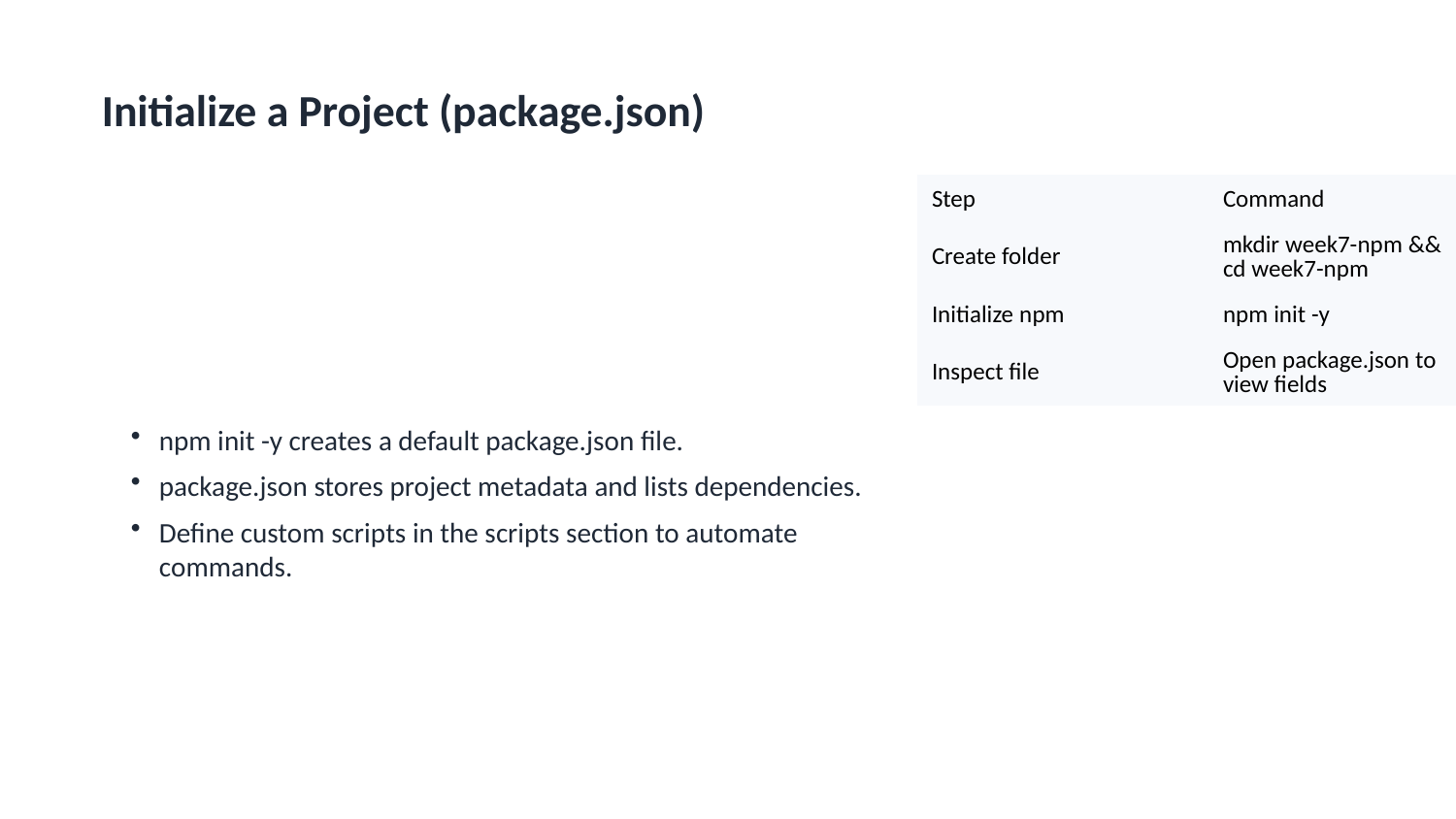

Initialize a Project (package.json)
npm init -y creates a default package.json file.
package.json stores project metadata and lists dependencies.
Define custom scripts in the scripts section to automate commands.
| Step | Command |
| --- | --- |
| Create folder | mkdir week7-npm && cd week7-npm |
| Initialize npm | npm init -y |
| Inspect file | Open package.json to view fields |